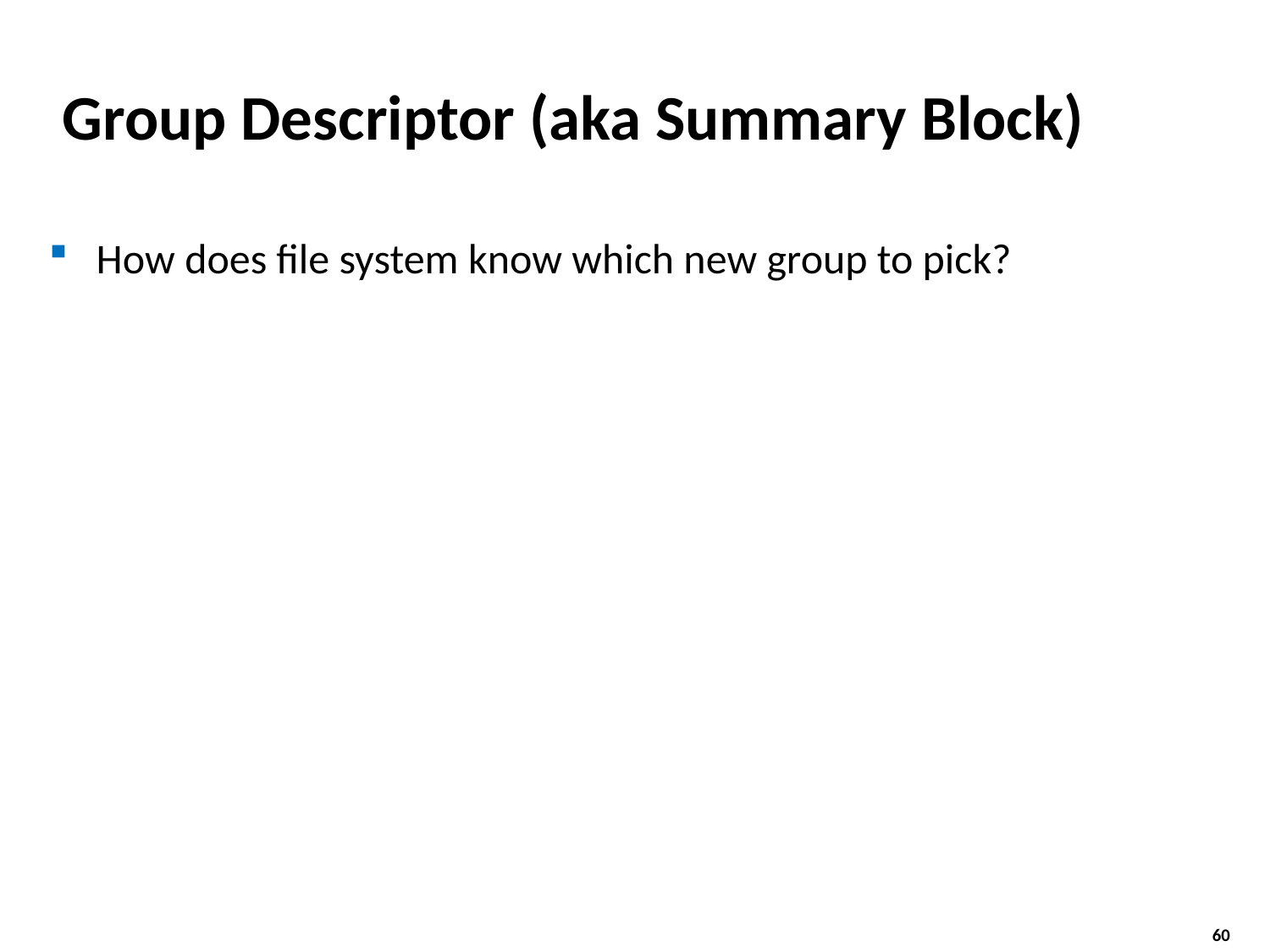

# Group Descriptor (aka Summary Block)
How does file system know which new group to pick?